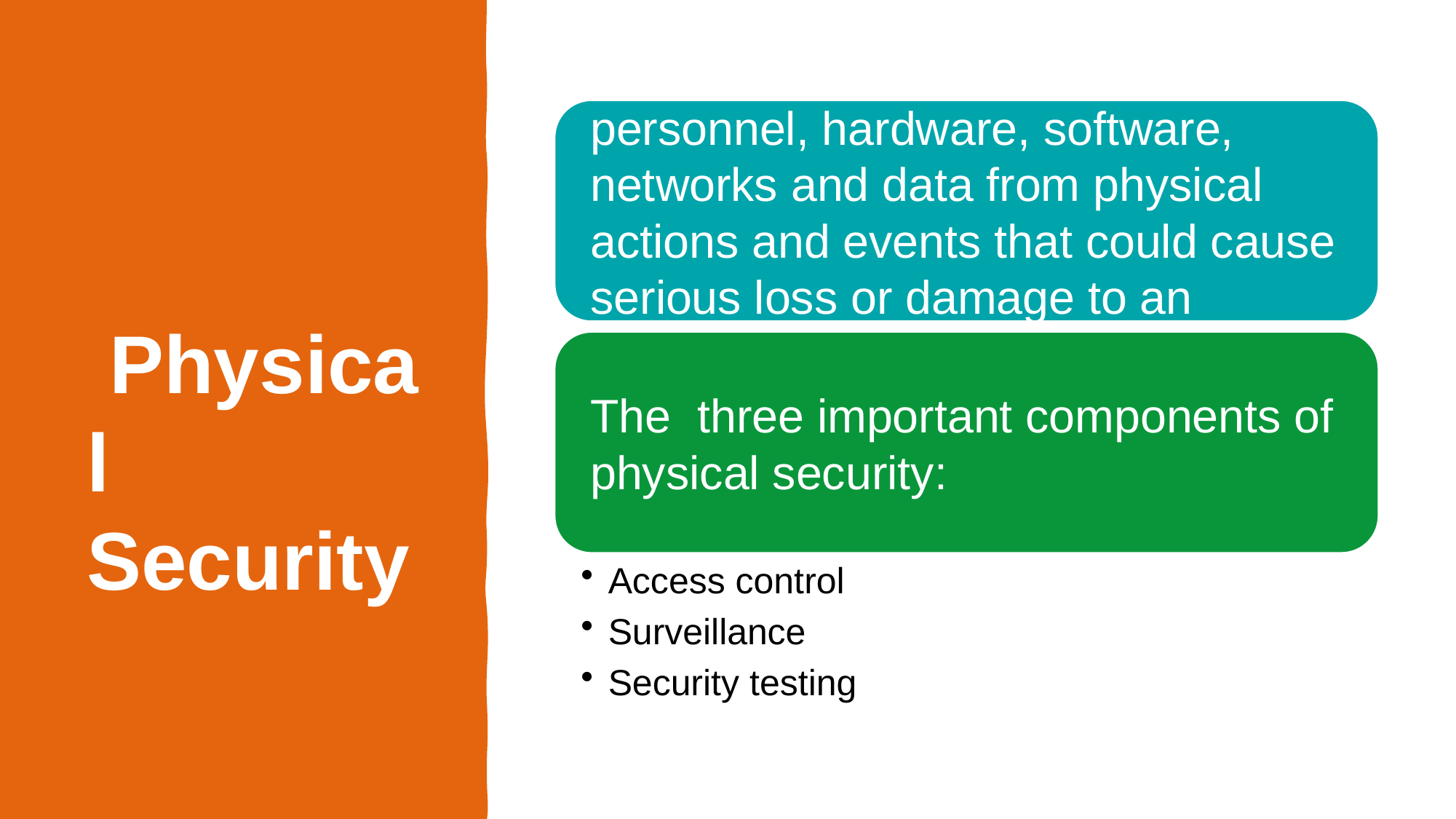

Physical security is the protection of personnel, hardware, software, networks and data from physical actions and events that could cause serious loss or damage to an enterprise, agency or institution.
The  three important components of physical security:
Access control
Surveillance
Security testing
# Physical Security